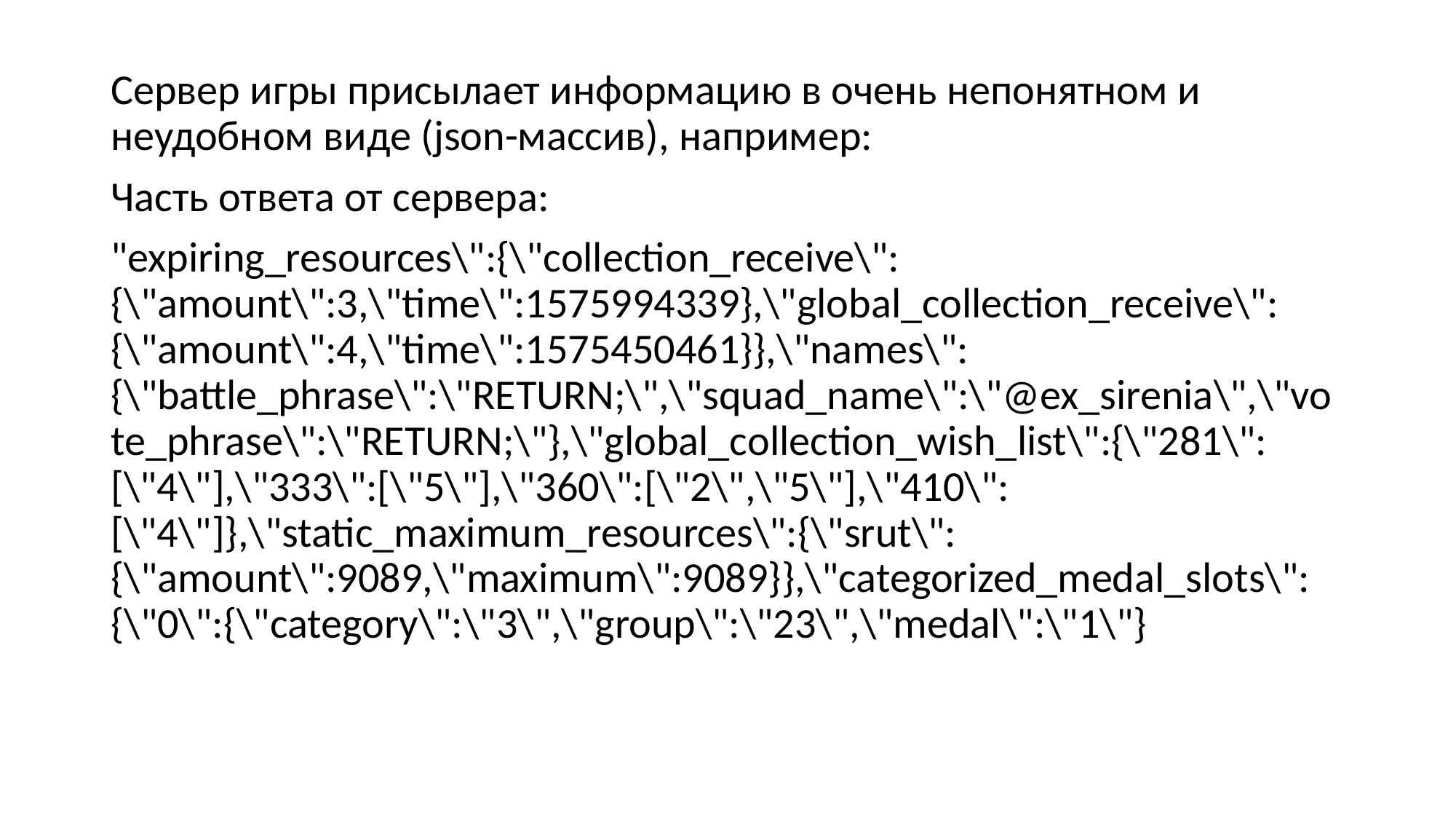

Сервер игры присылает информацию в очень непонятном и неудобном виде (json-массив), например:
Часть ответа от сервера:
"expiring_resources\":{\"collection_receive\":{\"amount\":3,\"time\":1575994339},\"global_collection_receive\":{\"amount\":4,\"time\":1575450461}},\"names\":{\"battle_phrase\":\"RETURN;\",\"squad_name\":\"@ex_sirenia\",\"vote_phrase\":\"RETURN;\"},\"global_collection_wish_list\":{\"281\":[\"4\"],\"333\":[\"5\"],\"360\":[\"2\",\"5\"],\"410\":[\"4\"]},\"static_maximum_resources\":{\"srut\":{\"amount\":9089,\"maximum\":9089}},\"categorized_medal_slots\":{\"0\":{\"category\":\"3\",\"group\":\"23\",\"medal\":\"1\"}